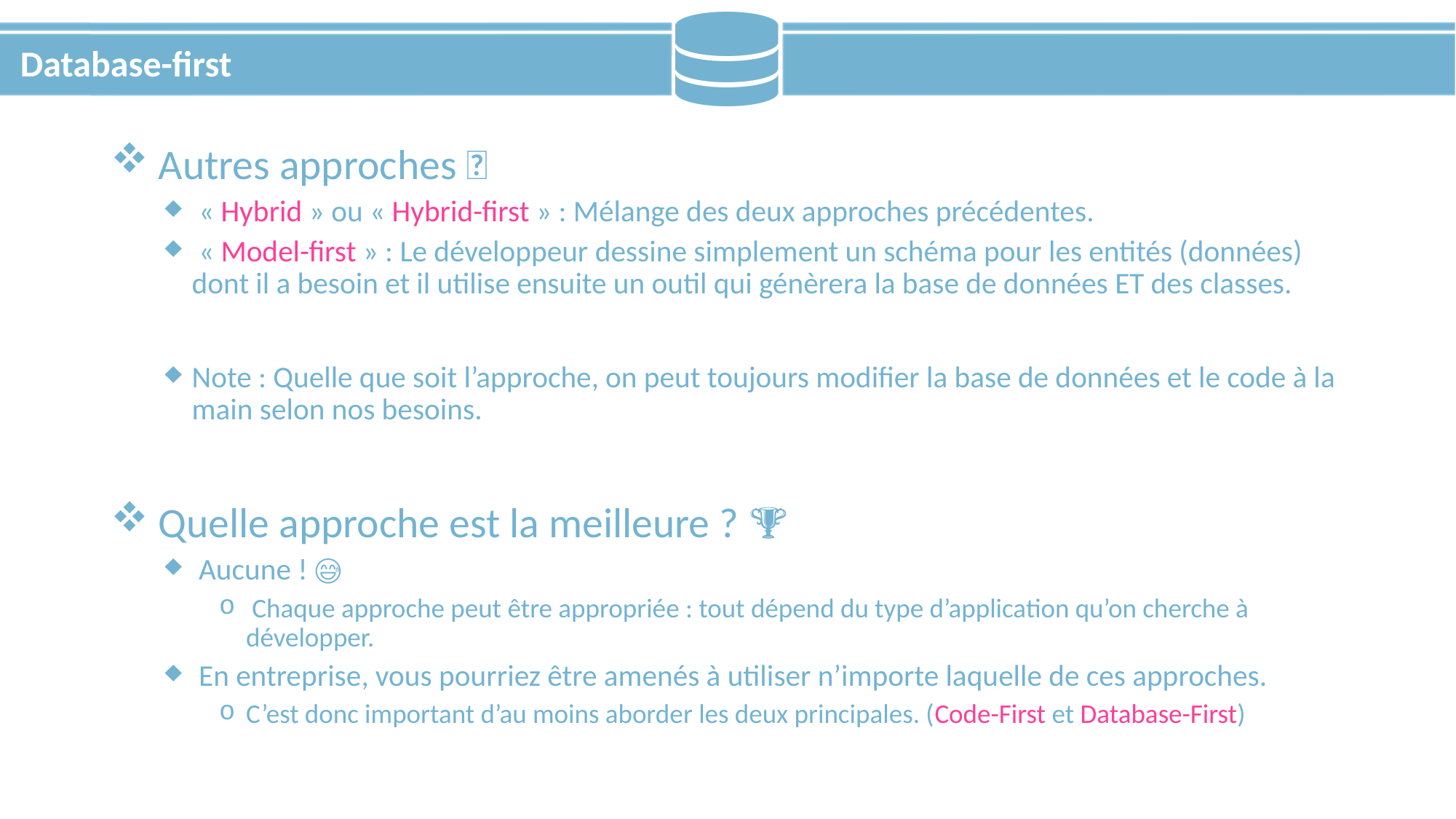

# Database-first
 Autres approches 🧪
 « Hybrid » ou « Hybrid-first » : Mélange des deux approches précédentes.
 « Model-first » : Le développeur dessine simplement un schéma pour les entités (données) dont il a besoin et il utilise ensuite un outil qui génèrera la base de données ET des classes.

Note : Quelle que soit l’approche, on peut toujours modifier la base de données et le code à la main selon nos besoins.

 Quelle approche est la meilleure ? 🏆
 Aucune ! 🥳😅
 Chaque approche peut être appropriée : tout dépend du type d’application qu’on cherche à développer.
 En entreprise, vous pourriez être amenés à utiliser n’importe laquelle de ces approches.
C’est donc important d’au moins aborder les deux principales. (Code-First et Database-First)